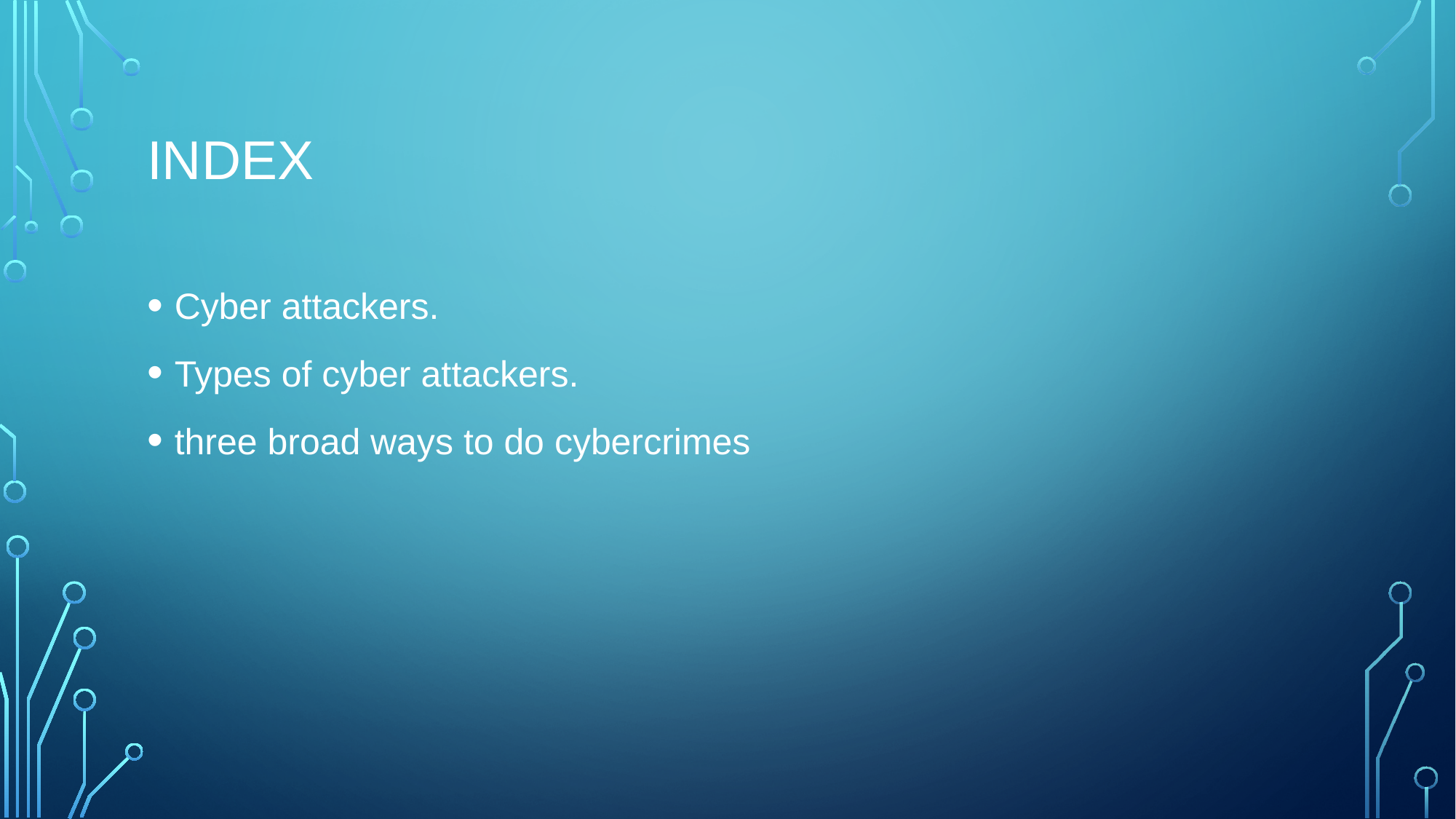

# index
Cyber attackers.
Types of cyber attackers.
three broad ways to do cybercrimes